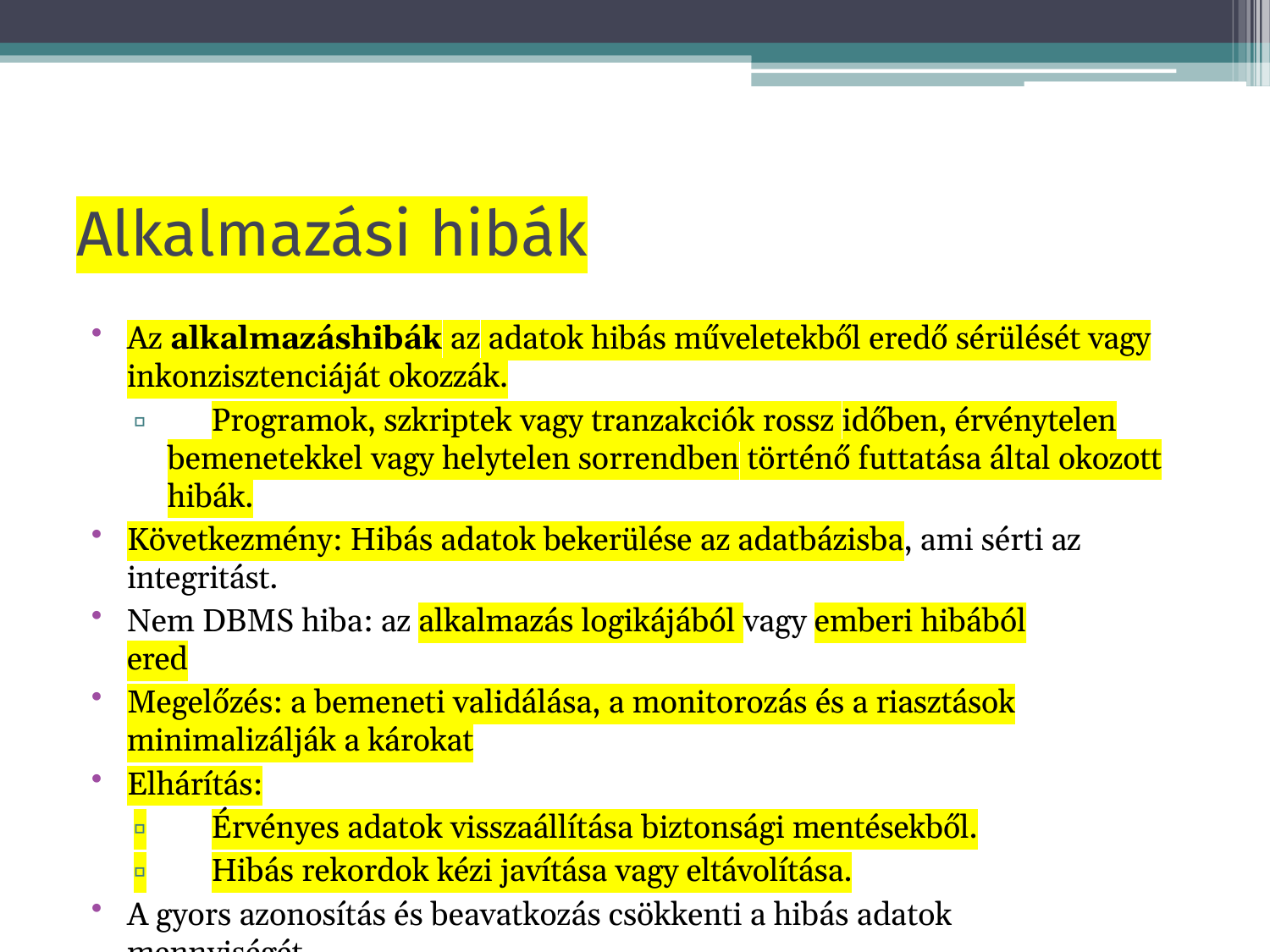

# Alkalmazási hibák
Az alkalmazáshibák az adatok hibás műveletekből eredő sérülését vagy inkonzisztenciáját okozzák.
▫	Programok, szkriptek vagy tranzakciók rossz időben, érvénytelen
bemenetekkel vagy helytelen sorrendben történő futtatása által okozott hibák.
Következmény: Hibás adatok bekerülése az adatbázisba, ami sérti az integritást.
Nem DBMS hiba: az alkalmazás logikájából vagy emberi hibából ered
Megelőzés: a bemeneti validálása, a monitorozás és a riasztások minimalizálják a károkat
Elhárítás:
▫	Érvényes adatok visszaállítása biztonsági mentésekből.
▫	Hibás rekordok kézi javítása vagy eltávolítása.
A gyors azonosítás és beavatkozás csökkenti a hibás adatok mennyiségét.